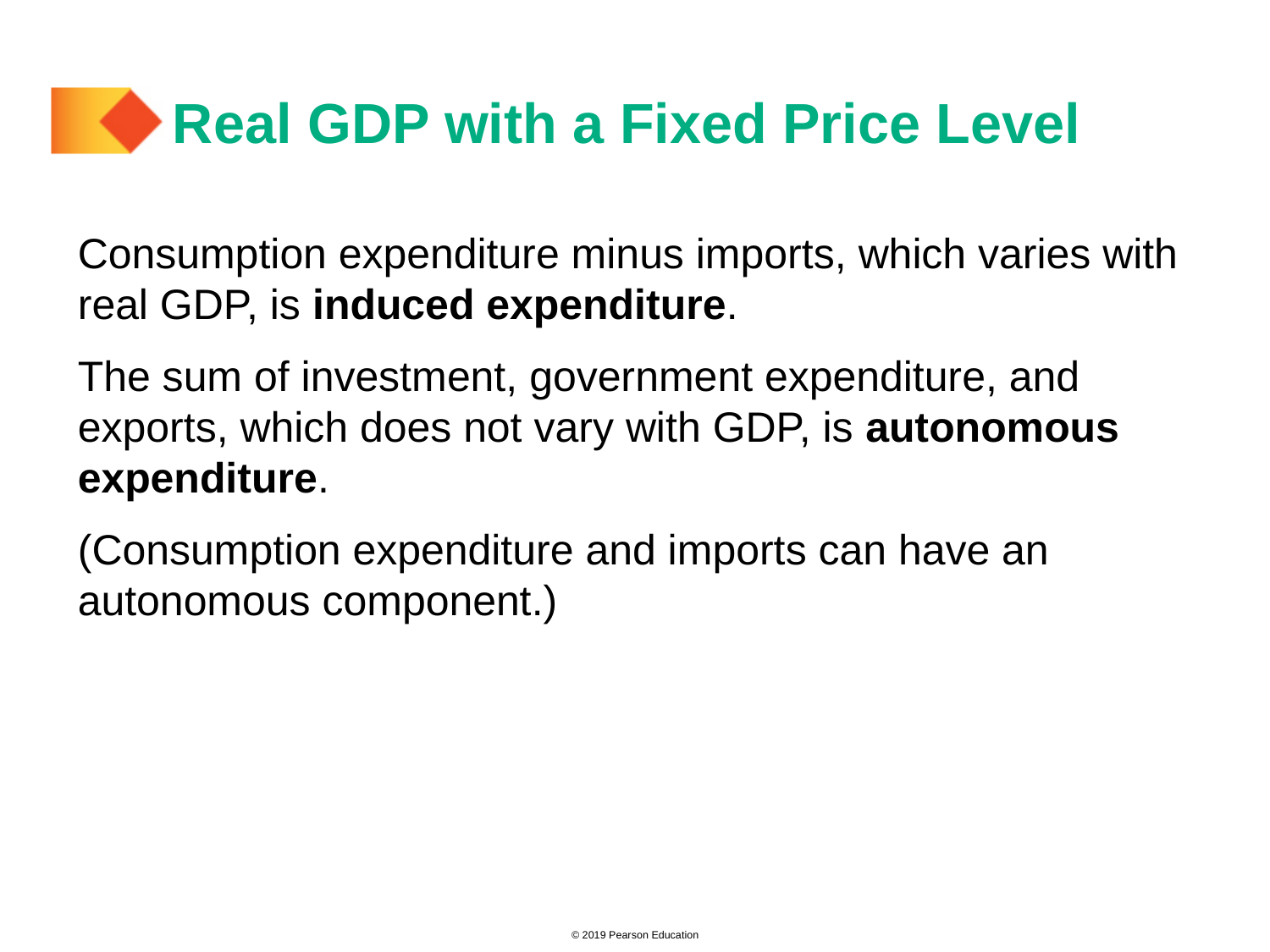

# Real GDP with a Fixed Price Level
Consumption expenditure minus imports, which varies with real GDP, is induced expenditure.
The sum of investment, government expenditure, and exports, which does not vary with GDP, is autonomous expenditure.
(Consumption expenditure and imports can have an autonomous component.)